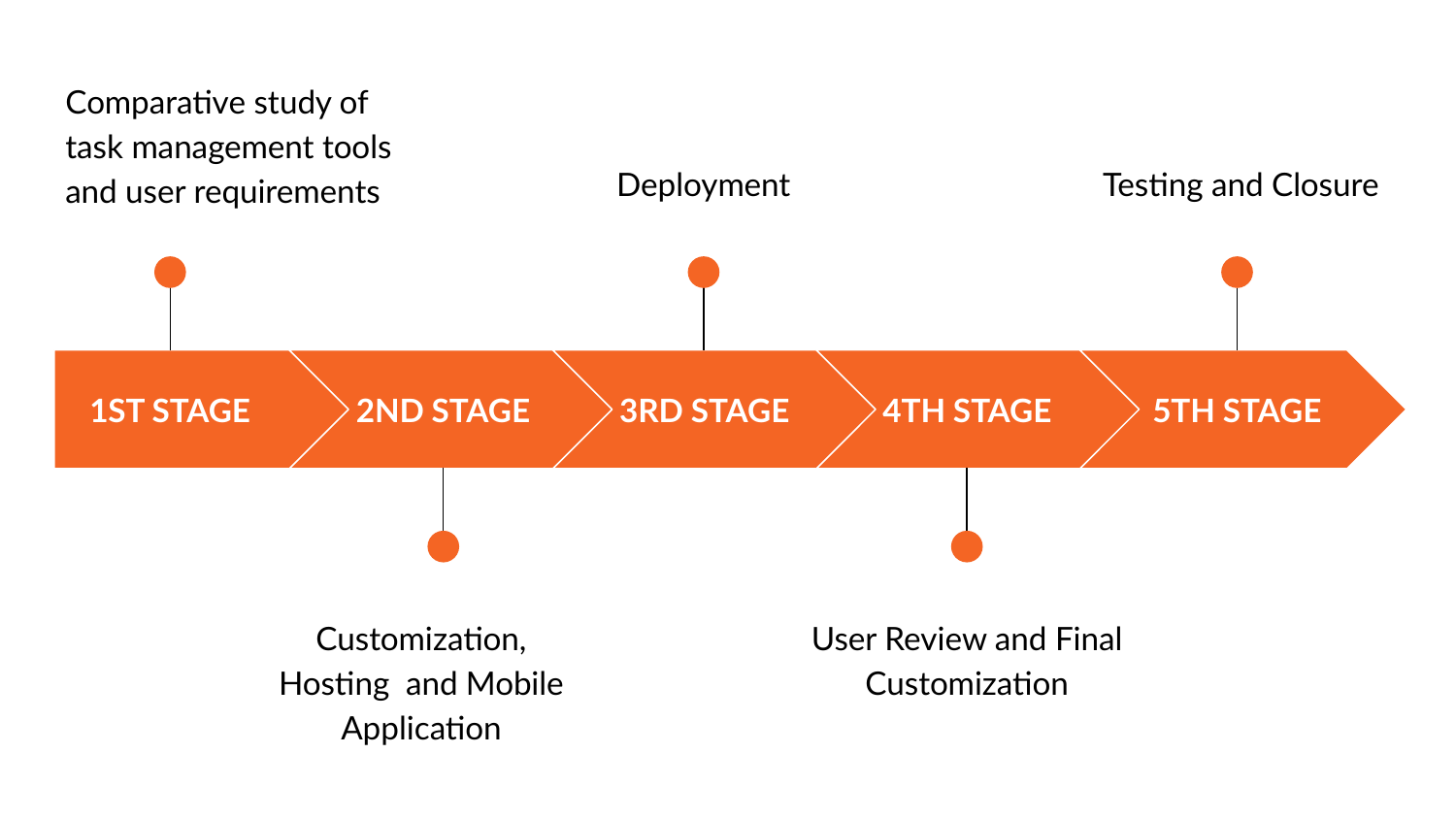

Comparative study of task management tools and user requirements
Deployment
Testing and Closure

1ST STAGE
2ND STAGE
3RD STAGE
4TH STAGE
5TH STAGE

Customization, Hosting  and Mobile Application
User Review and Final Customization